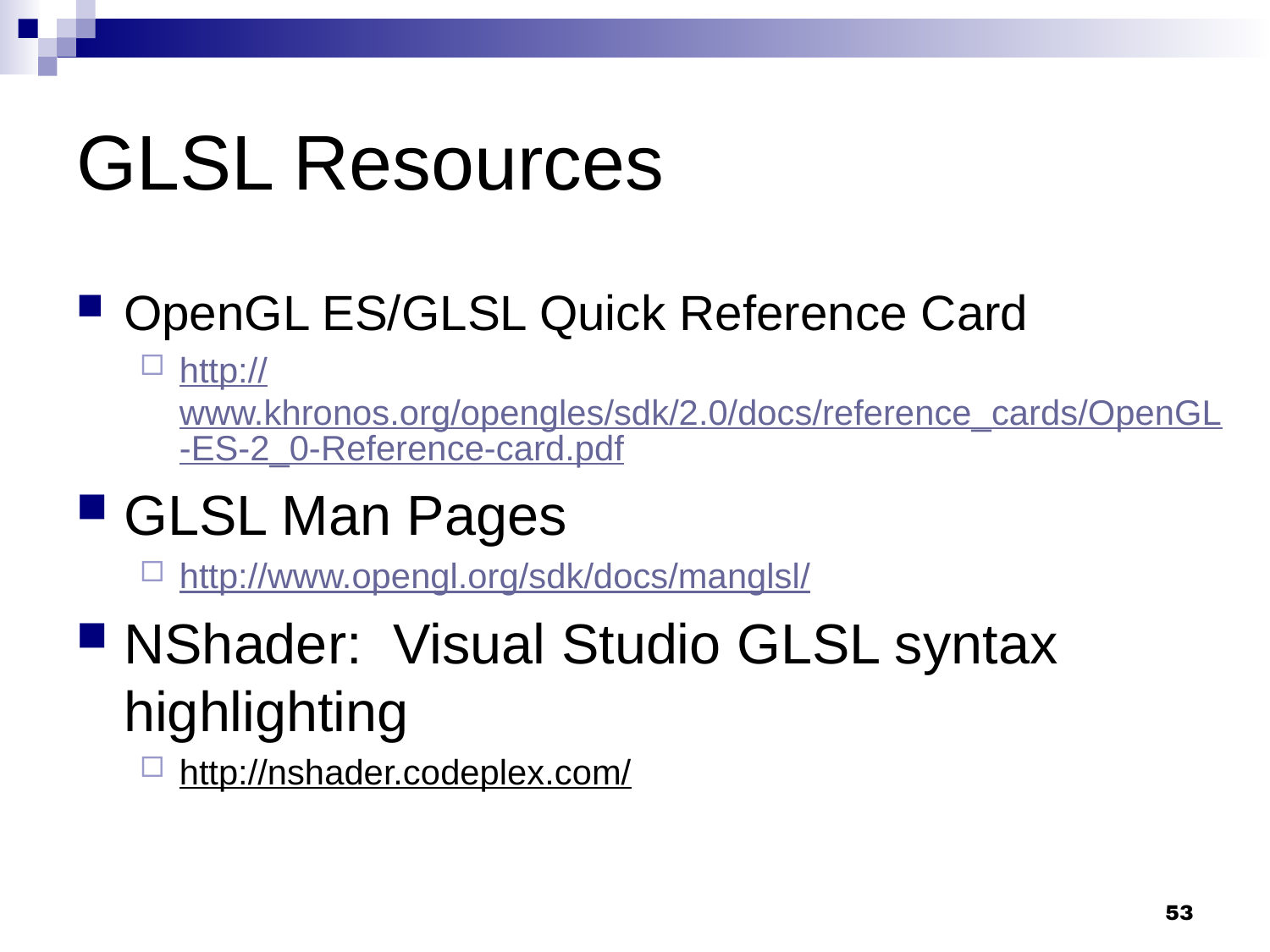

# GLSL Resources
OpenGL ES/GLSL Quick Reference Card
http://www.khronos.org/opengles/sdk/2.0/docs/reference_cards/OpenGL-ES-2_0-Reference-card.pdf
GLSL Man Pages
http://www.opengl.org/sdk/docs/manglsl/
NShader:  Visual Studio GLSL syntax highlighting
http://nshader.codeplex.com/
53